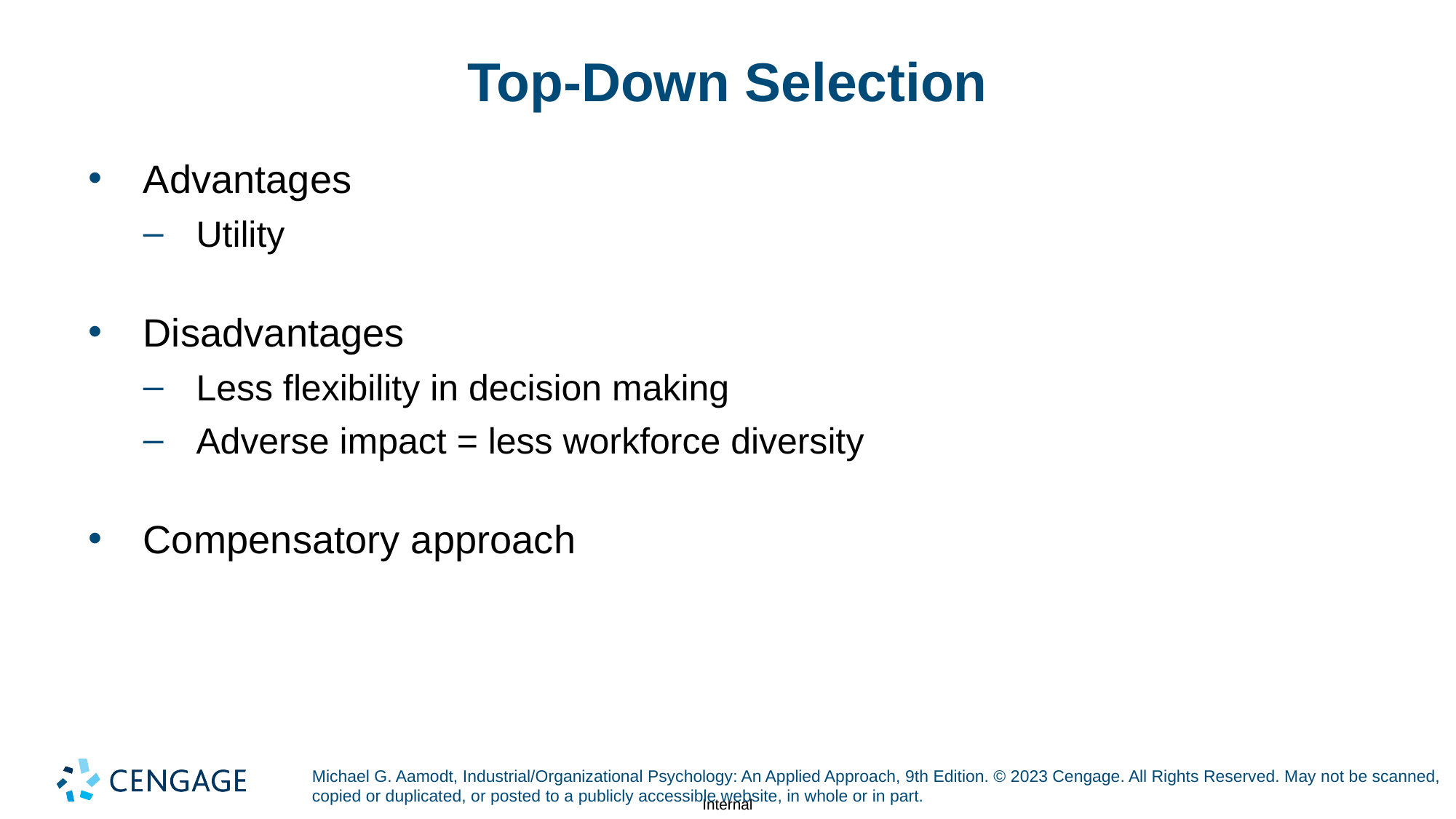

# Top-Down Selection
Advantages
Utility
Disadvantages
Less flexibility in decision making
Adverse impact = less workforce diversity
Compensatory approach